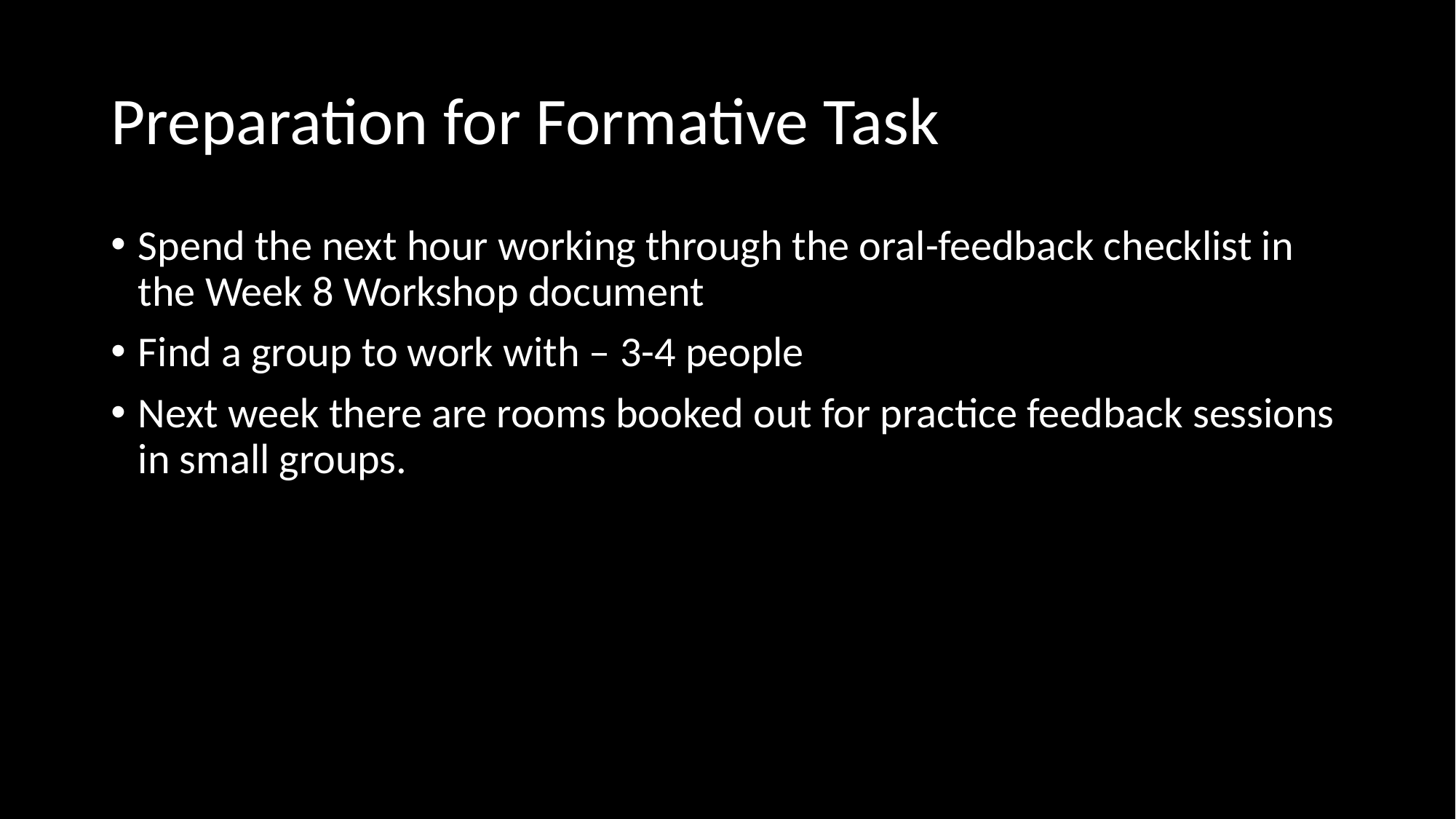

# Preparation for Formative Task
Spend the next hour working through the oral-feedback checklist in the Week 8 Workshop document
Find a group to work with – 3-4 people
Next week there are rooms booked out for practice feedback sessions in small groups.